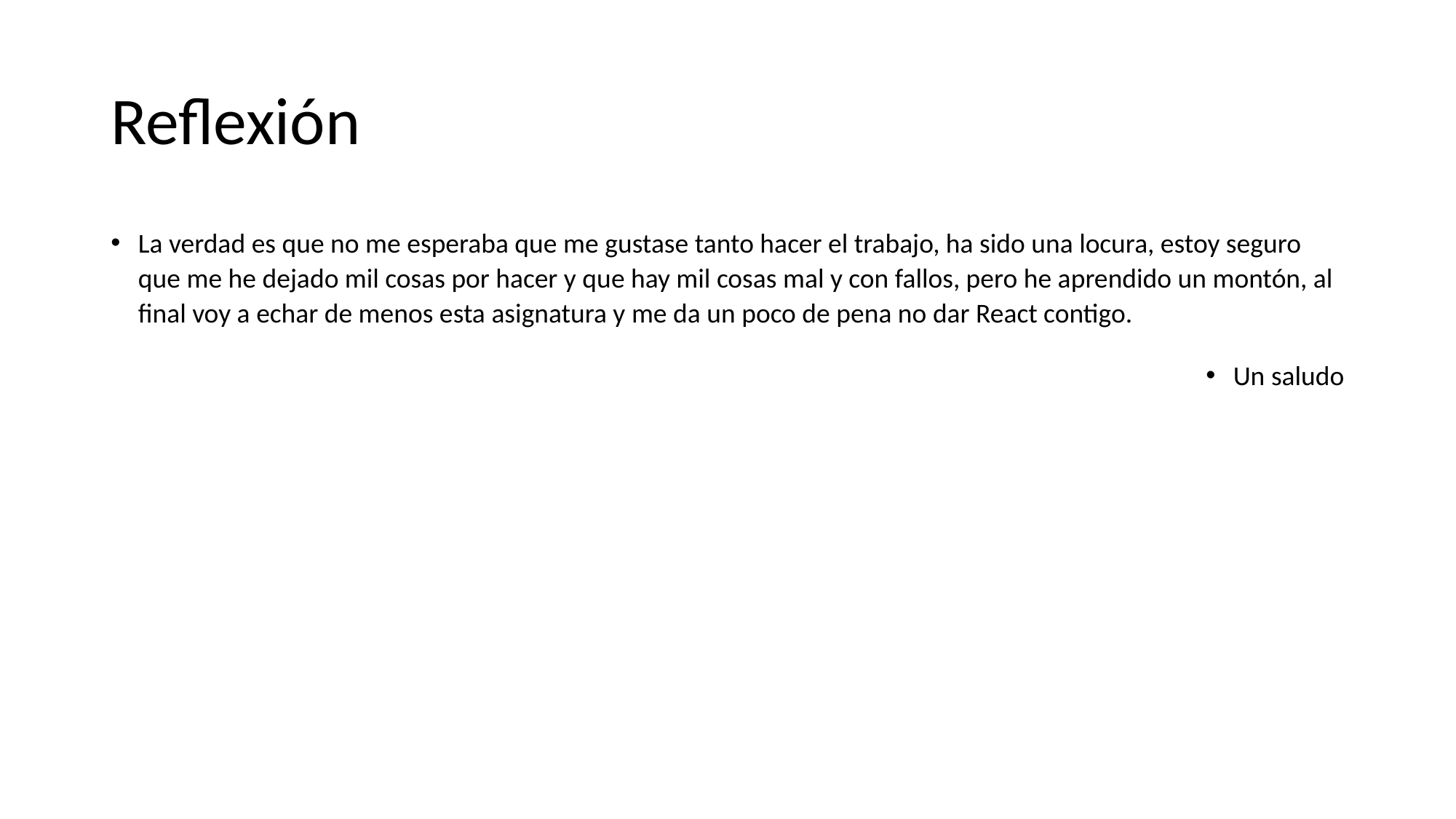

# Reflexión
La verdad es que no me esperaba que me gustase tanto hacer el trabajo, ha sido una locura, estoy seguro que me he dejado mil cosas por hacer y que hay mil cosas mal y con fallos, pero he aprendido un montón, al final voy a echar de menos esta asignatura y me da un poco de pena no dar React contigo.
Un saludo